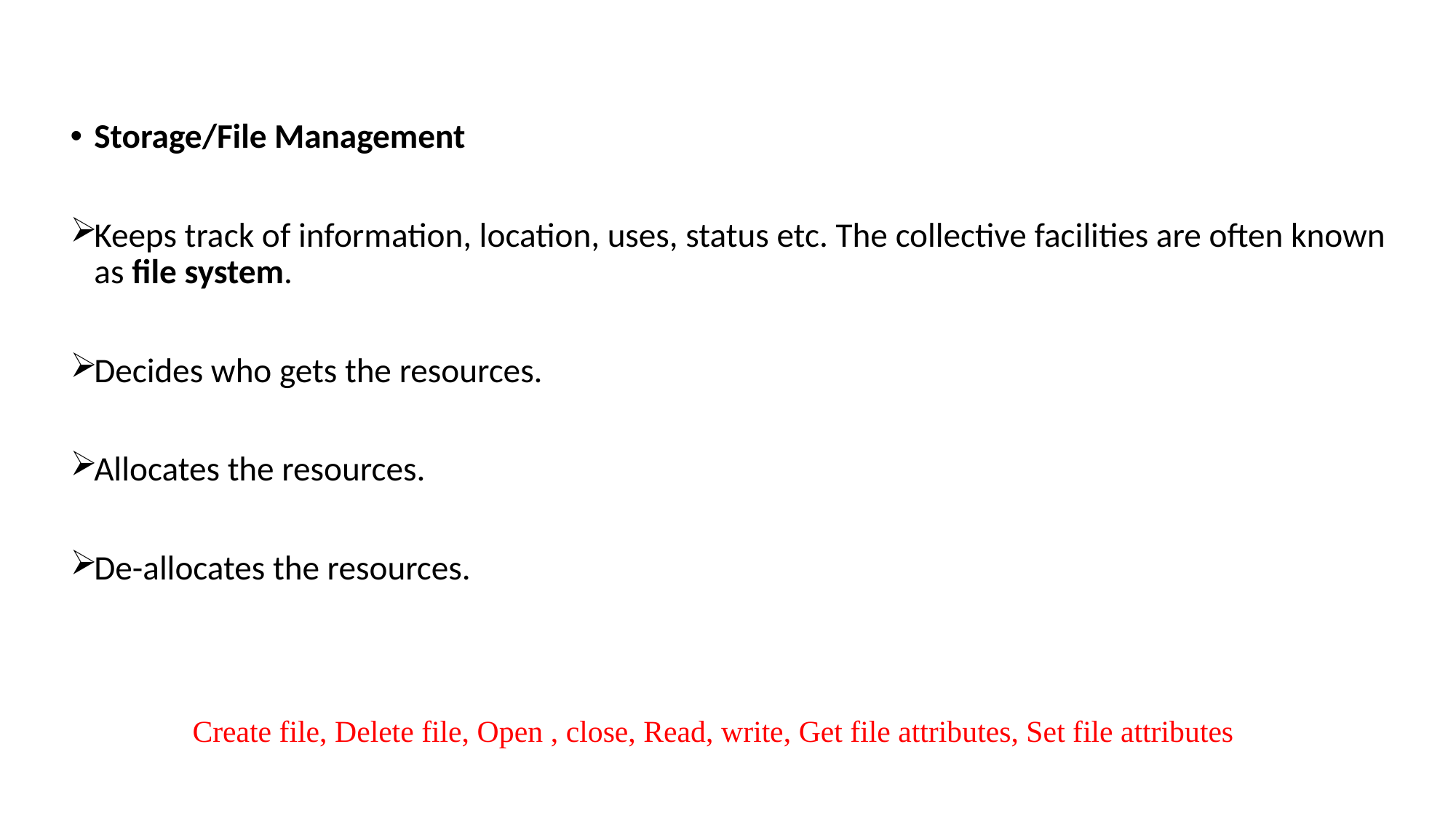

Storage/File Management

Keeps track of information, location, uses, status etc. The collective facilities are often known as file system.

Decides who gets the resources.

Allocates the resources.

De-allocates the resources.

Create file, Delete file, Open , close, Read, write, Get file attributes, Set file attributes